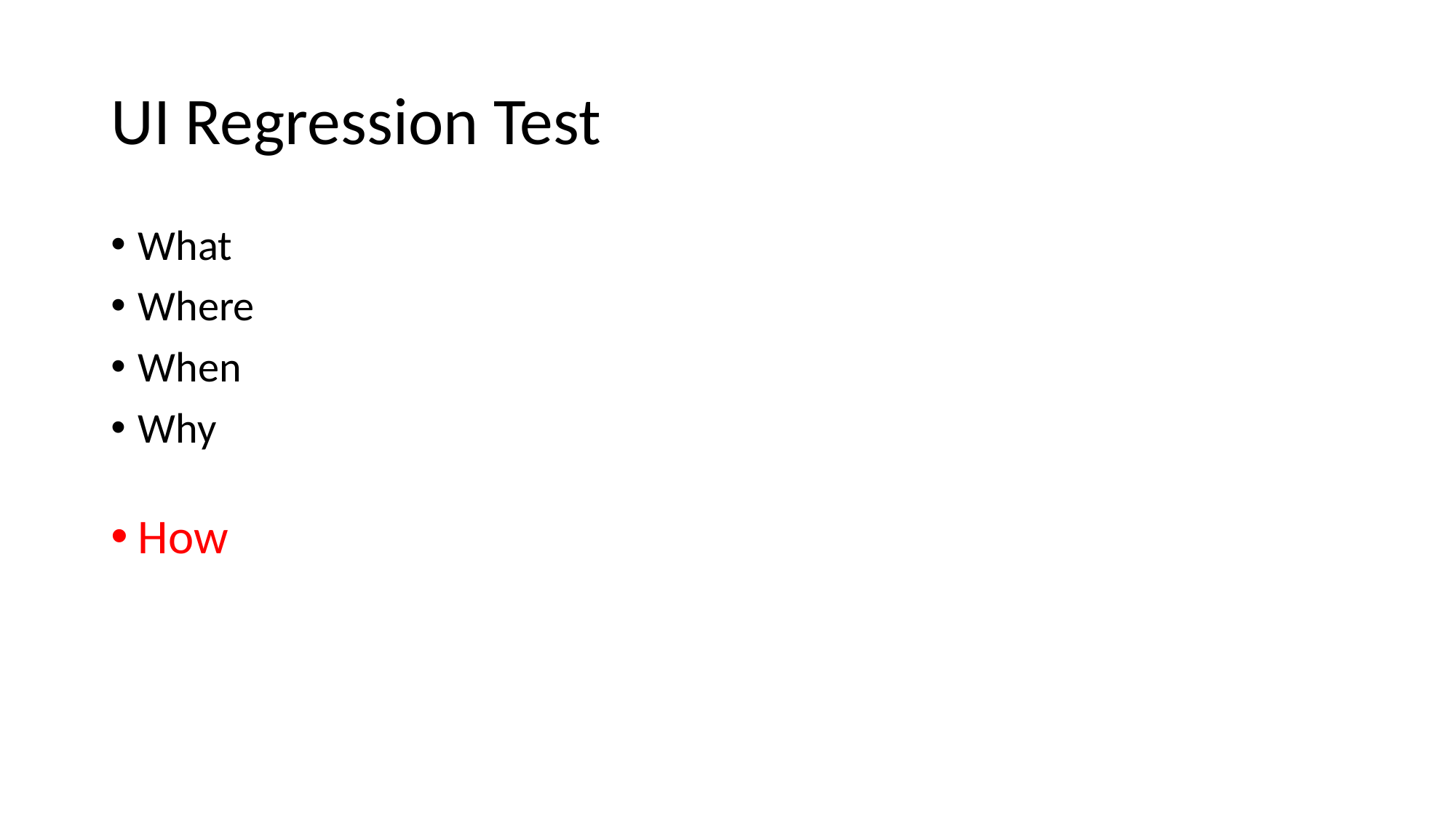

# UI Regression Test
What
Where
When
Why

How